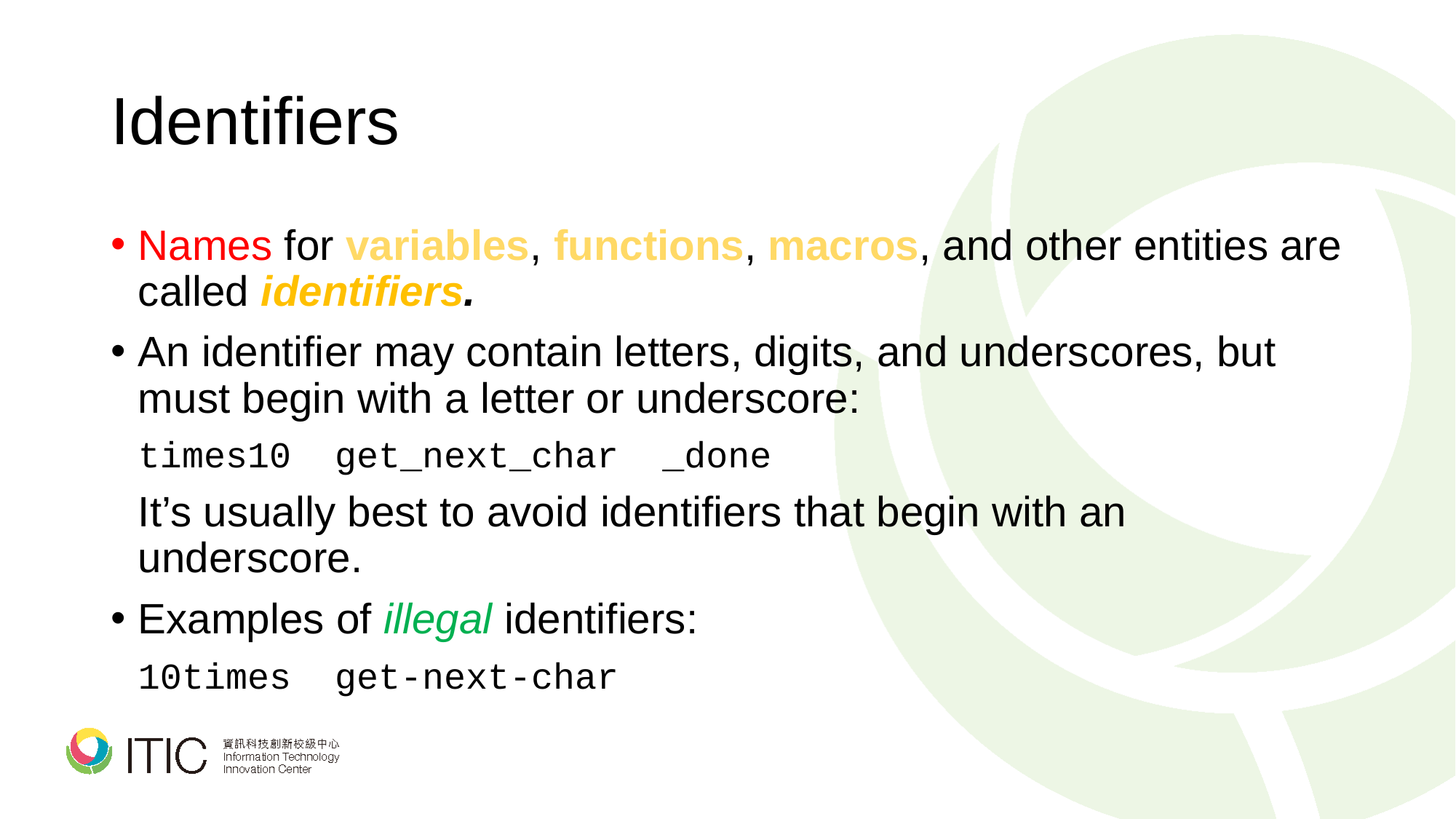

# Identifiers
Names for variables, functions, macros, and other entities are called identifiers.
An identifier may contain letters, digits, and underscores, but must begin with a letter or underscore:
	times10  get_next_char  _done
	It’s usually best to avoid identifiers that begin with an underscore.
Examples of illegal identifiers:
	10times  get-next-char